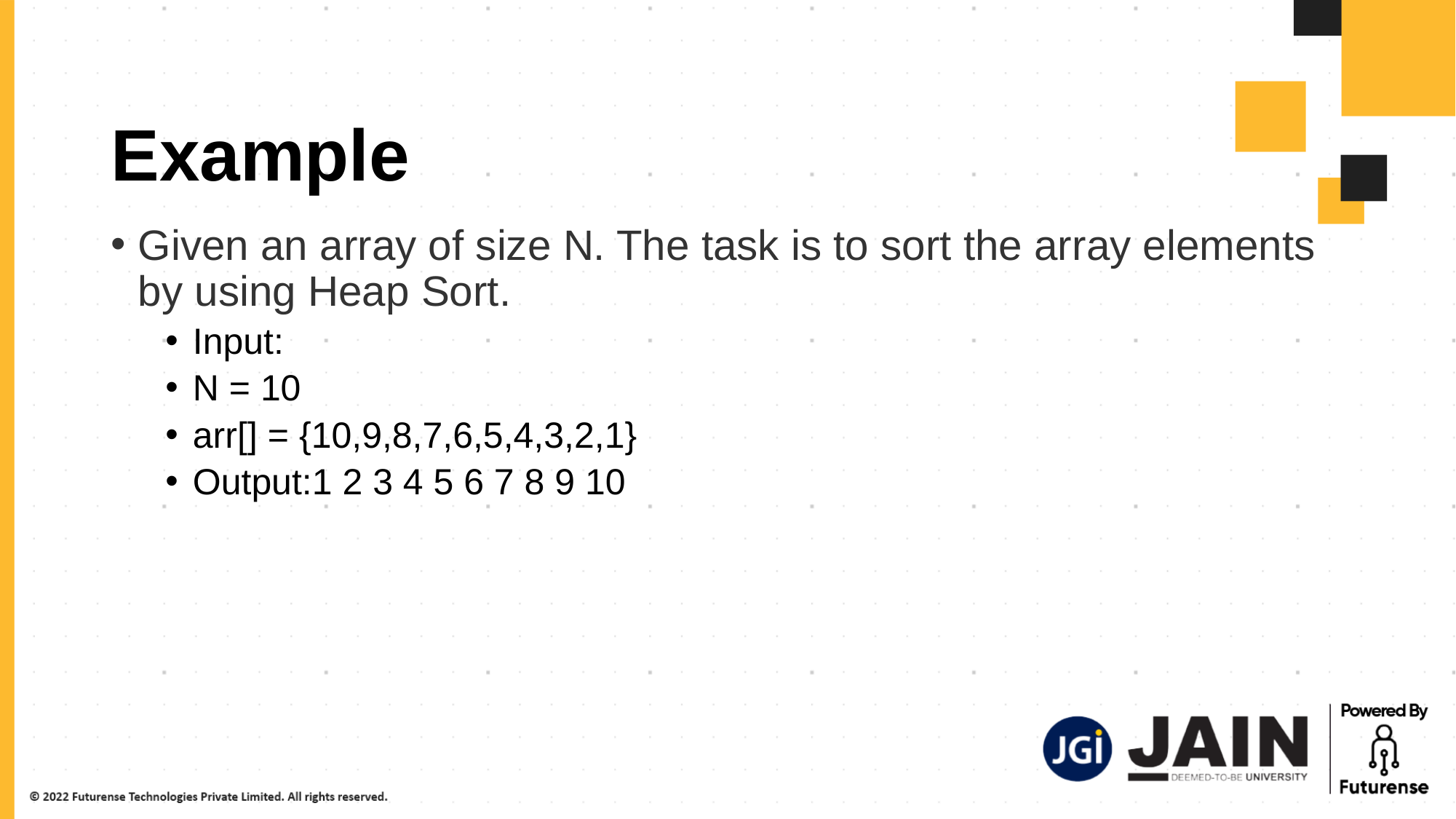

# Example
Given an array of size N. The task is to sort the array elements by using Heap Sort.
Input:
N = 10
arr[] = {10,9,8,7,6,5,4,3,2,1}
Output:1 2 3 4 5 6 7 8 9 10